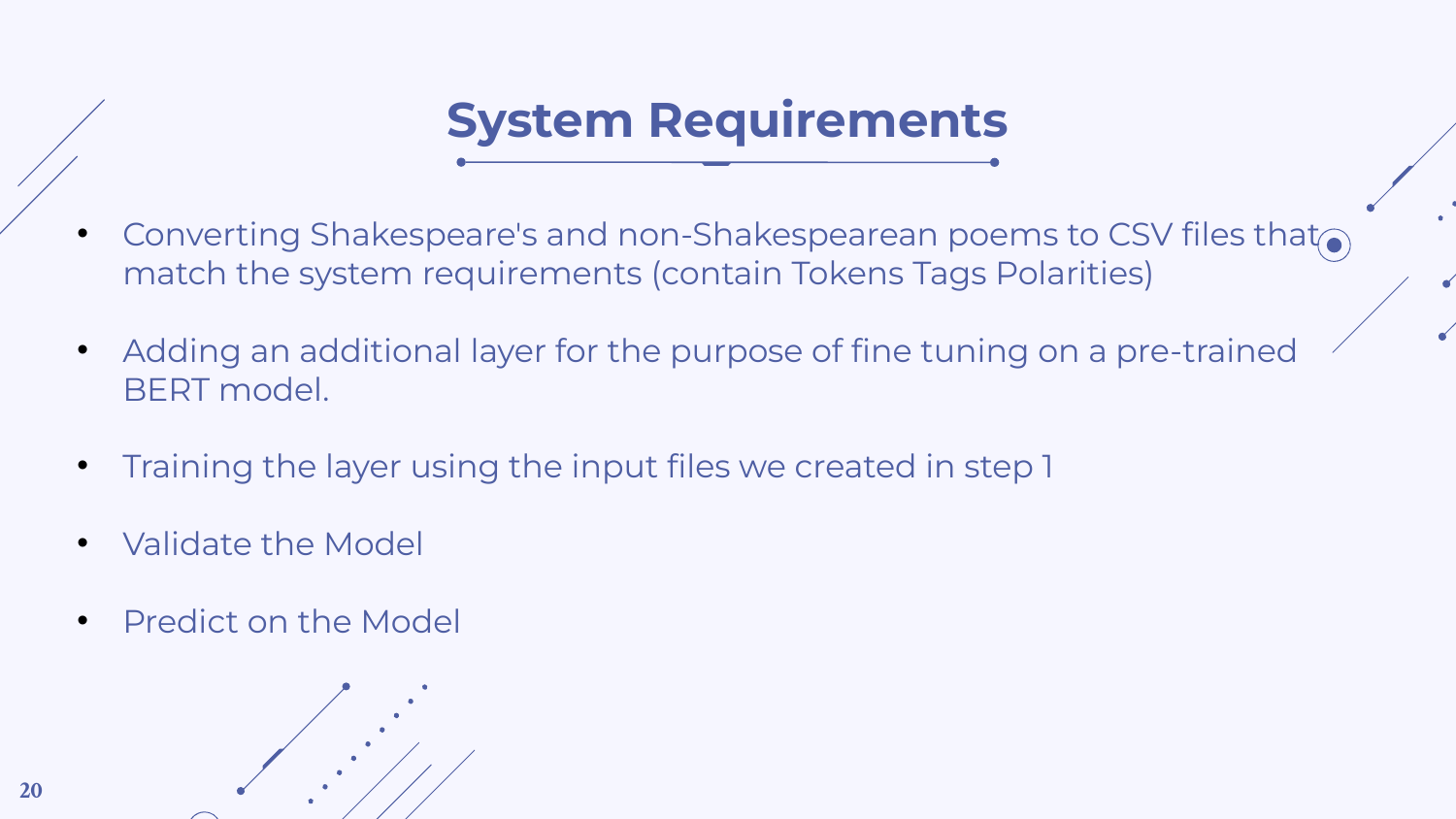

# System Requirements

Converting Shakespeare's and non-Shakespearean poems to CSV files that match the system requirements (contain Tokens Tags Polarities)

Adding an additional layer for the purpose of fine tuning on a pre-trained BERT model.

Training the layer using the input files we created in step 1

Validate the Model

Predict on the Model
20